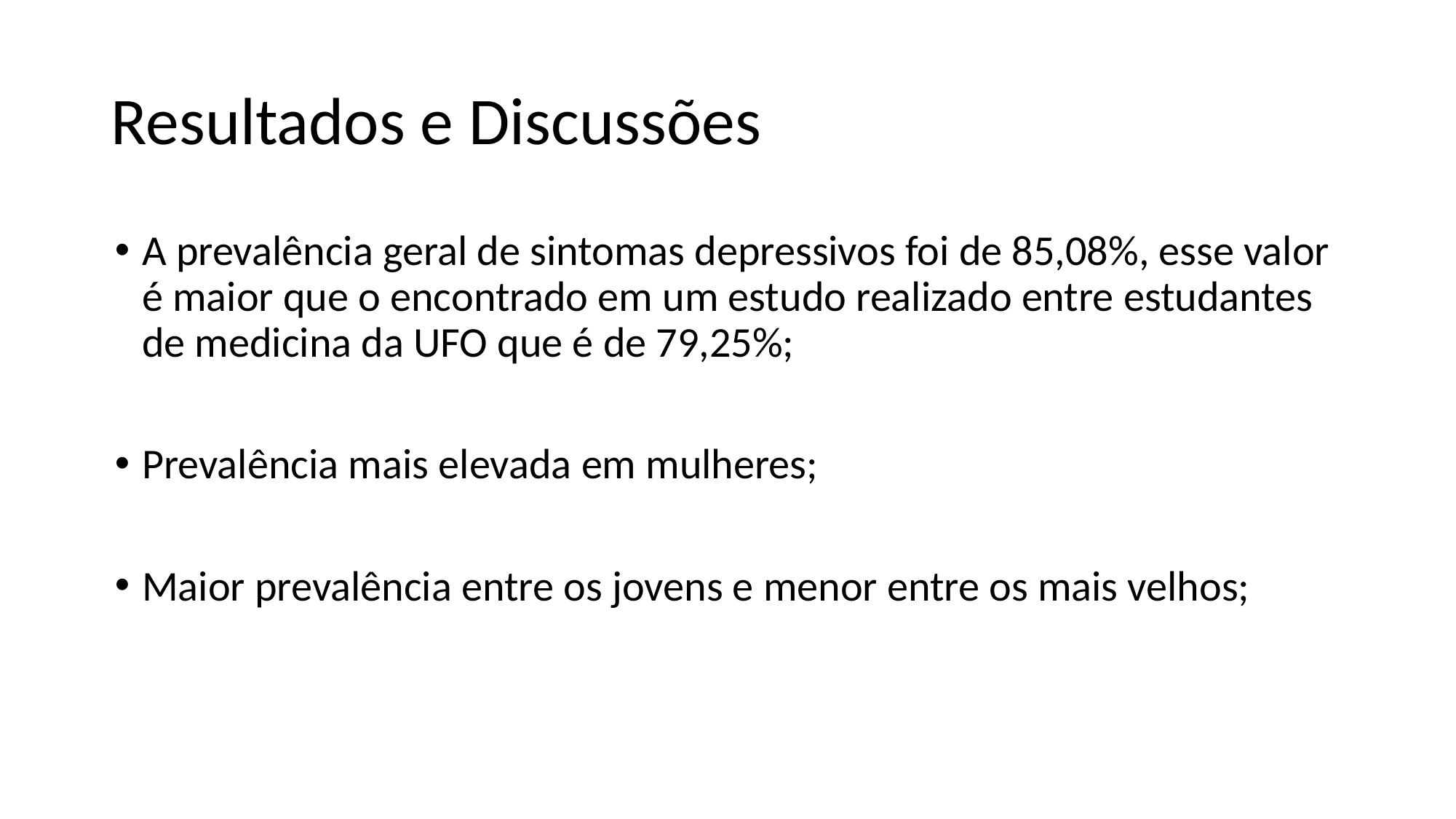

Resultados e Discussões
A prevalência geral de sintomas depressivos foi de 85,08%, esse valor é maior que o encontrado em um estudo realizado entre estudantes de medicina da UFO que é de 79,25%;

Prevalência mais elevada em mulheres;

Maior prevalência entre os jovens e menor entre os mais velhos;